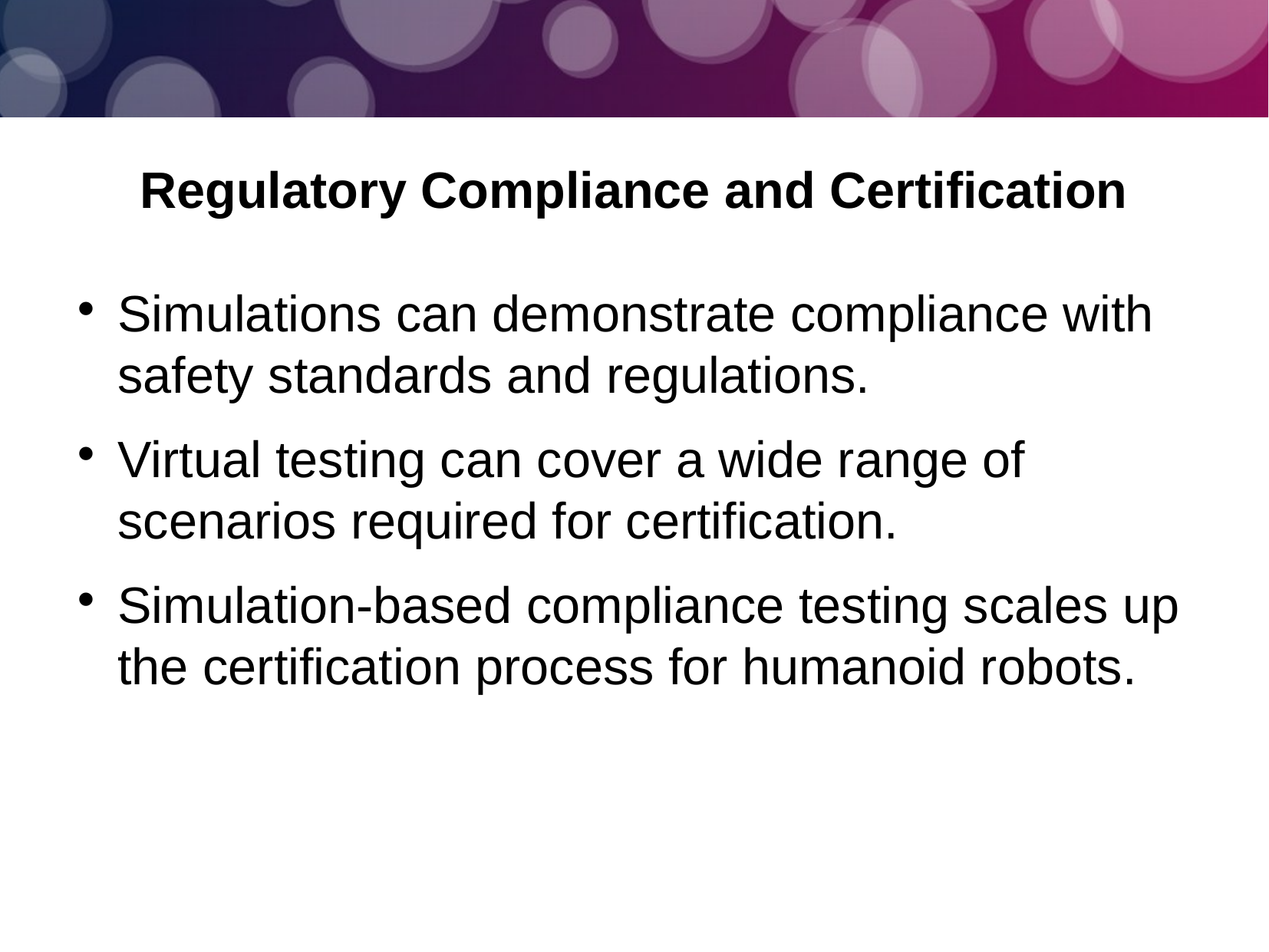

Regulatory Compliance and Certification
Simulations can demonstrate compliance with safety standards and regulations.
Virtual testing can cover a wide range of scenarios required for certification.
Simulation-based compliance testing scales up the certification process for humanoid robots.